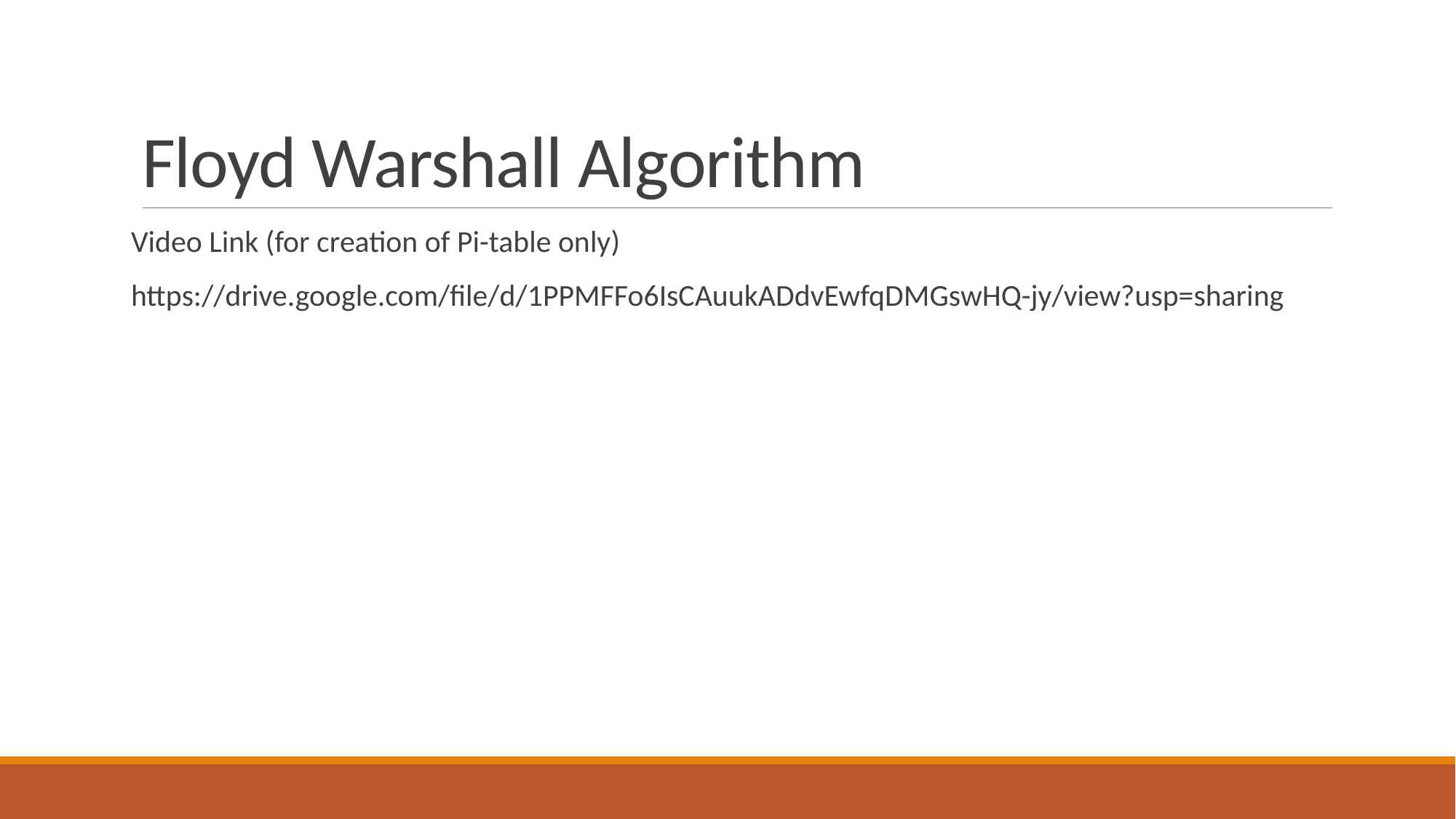

# Floyd Warshall Algorithm
Video Link (for creation of Pi-table only)
https://drive.google.com/file/d/1PPMFFo6IsCAuukADdvEwfqDMGswHQ-jy/view?usp=sharing